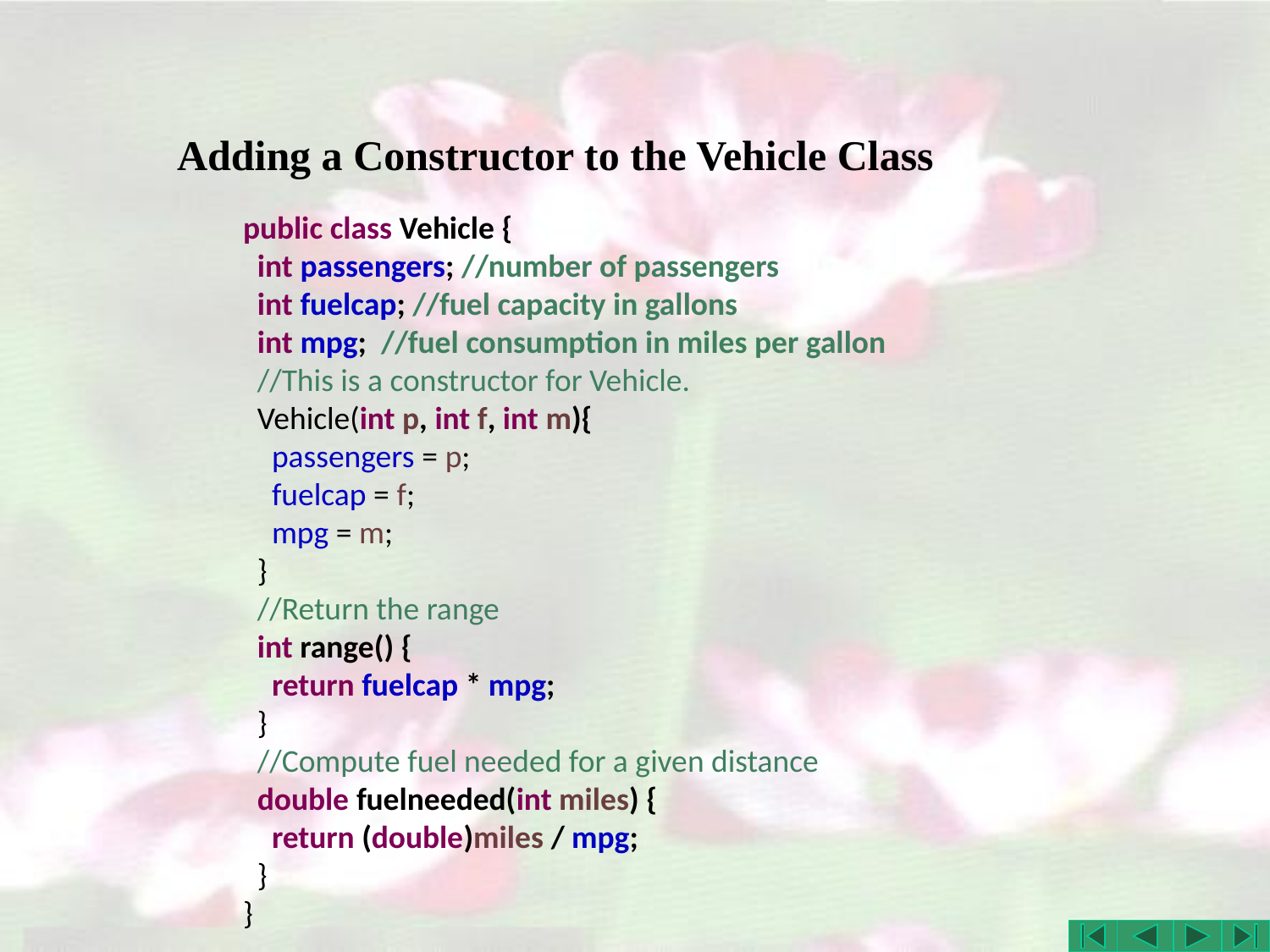

# Adding a Constructor to the Vehicle Class
public class Vehicle {
  int passengers; //number of passengers
  int fuelcap; //fuel capacity in gallons
  int mpg;  //fuel consumption in miles per gallon
  //This is a constructor for Vehicle.
  Vehicle(int p, int f, int m){
    passengers = p;
    fuelcap = f;
    mpg = m;
  }
  //Return the range
  int range() {
    return fuelcap * mpg;
  }
  //Compute fuel needed for a given distance
  double fuelneeded(int miles) {
    return (double)miles / mpg;
  }
}